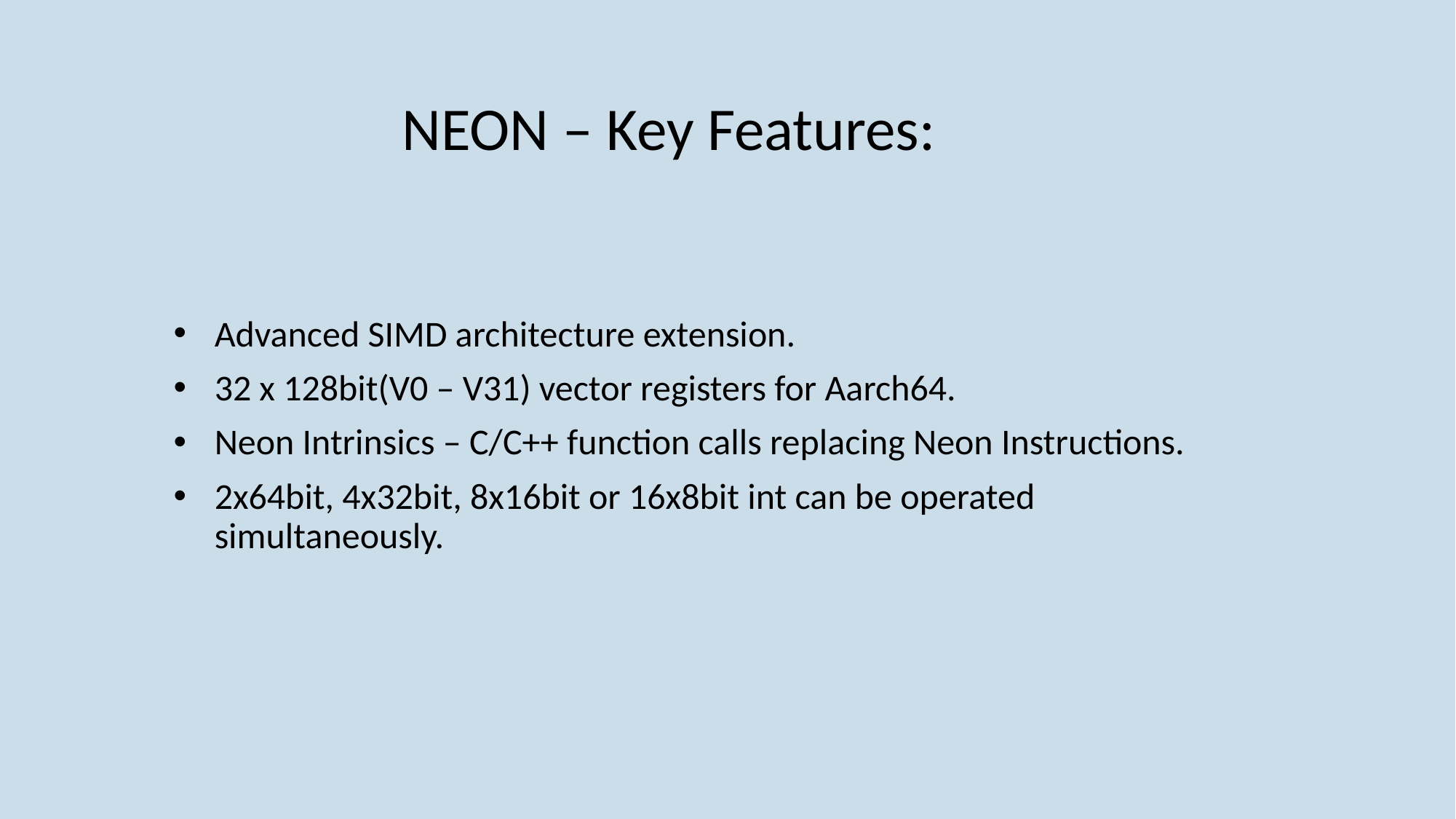

# NEON – Key Features:

Advanced SIMD architecture extension.
32 x 128bit(V0 – V31) vector registers for Aarch64.
Neon Intrinsics – C/C++ function calls replacing Neon Instructions.
2x64bit, 4x32bit, 8x16bit or 16x8bit int can be operated simultaneously.